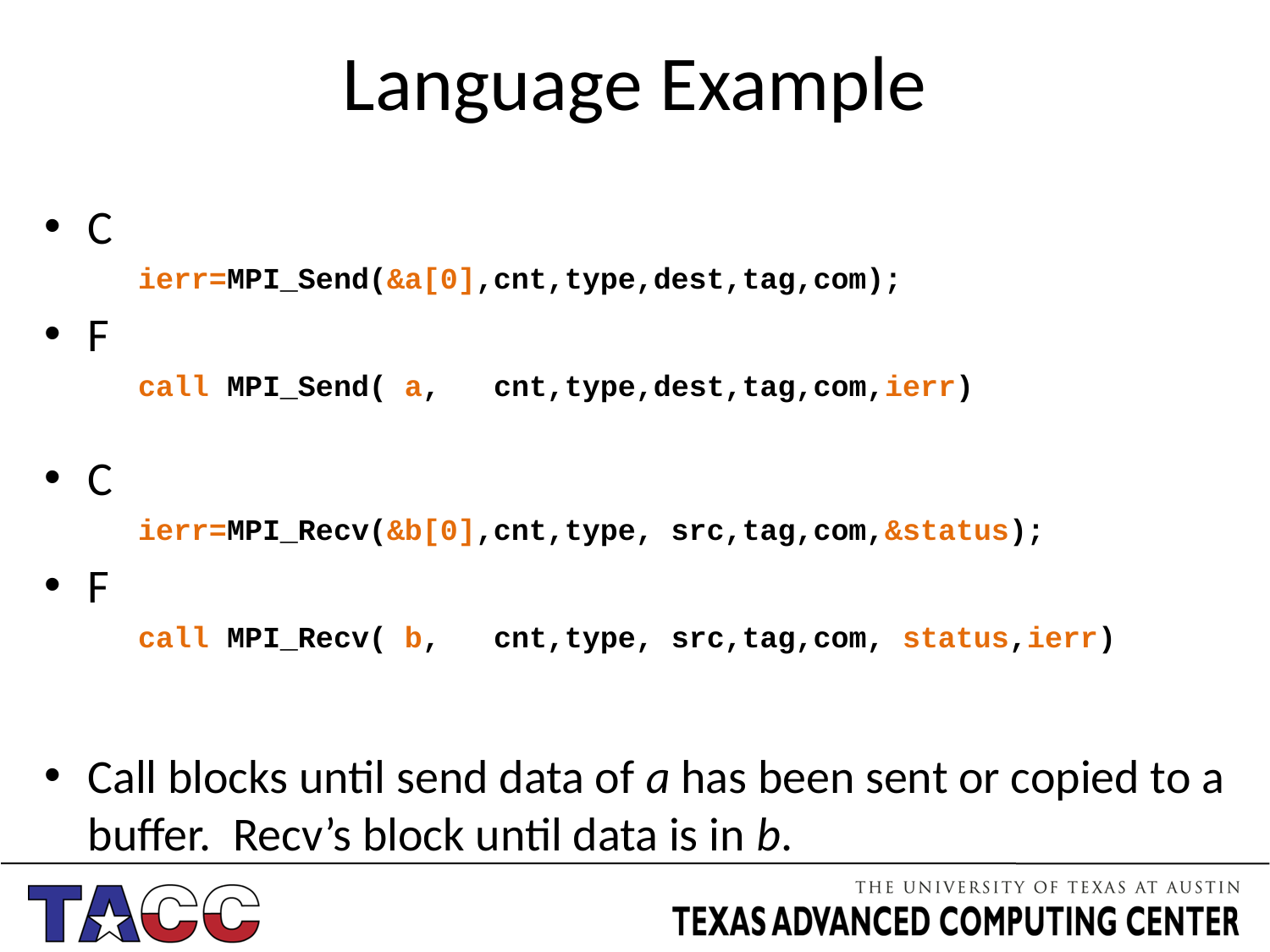

# Language Example
C
	ierr=MPI_Send(&a[0],cnt,type,dest,tag,com);
F
	call MPI_Send( a,   cnt,type,dest,tag,com,ierr)
C
	ierr=MPI_Recv(&b[0],cnt,type, src,tag,com,&status);
F
	call MPI_Recv( b,   cnt,type, src,tag,com, status,ierr)

Call blocks until send data of a has been sent or copied to a buffer.  Recv’s block until data is in b.